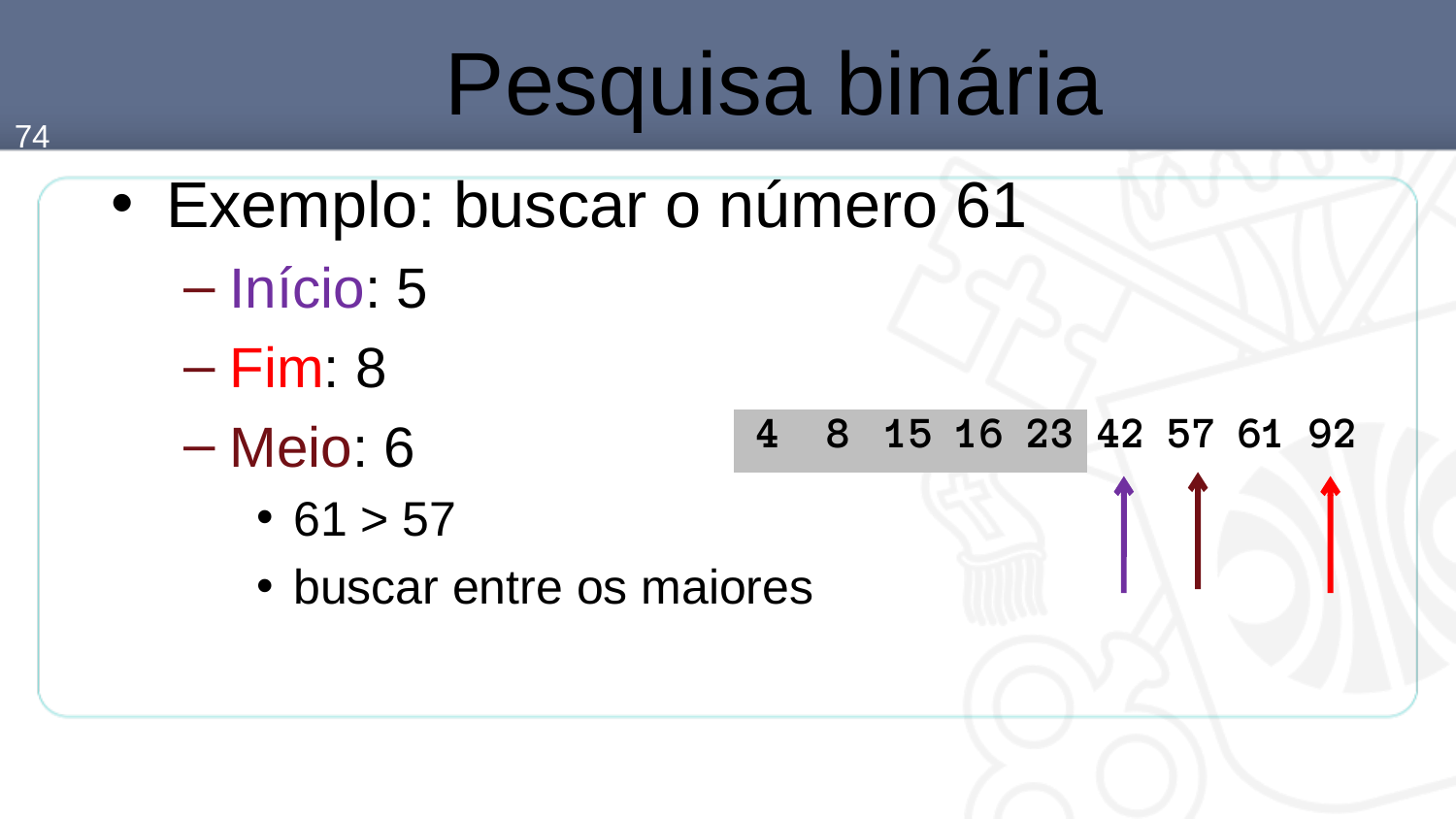

# Pesquisa binária
74
Exemplo: buscar o número 61
Início: 5
Fim: 8
Meio: 6
61 > 57
buscar entre os maiores
| 4 | 8 | 15 | 16 | 23 | 42 | 57 | 61 | 92 |
| --- | --- | --- | --- | --- | --- | --- | --- | --- |